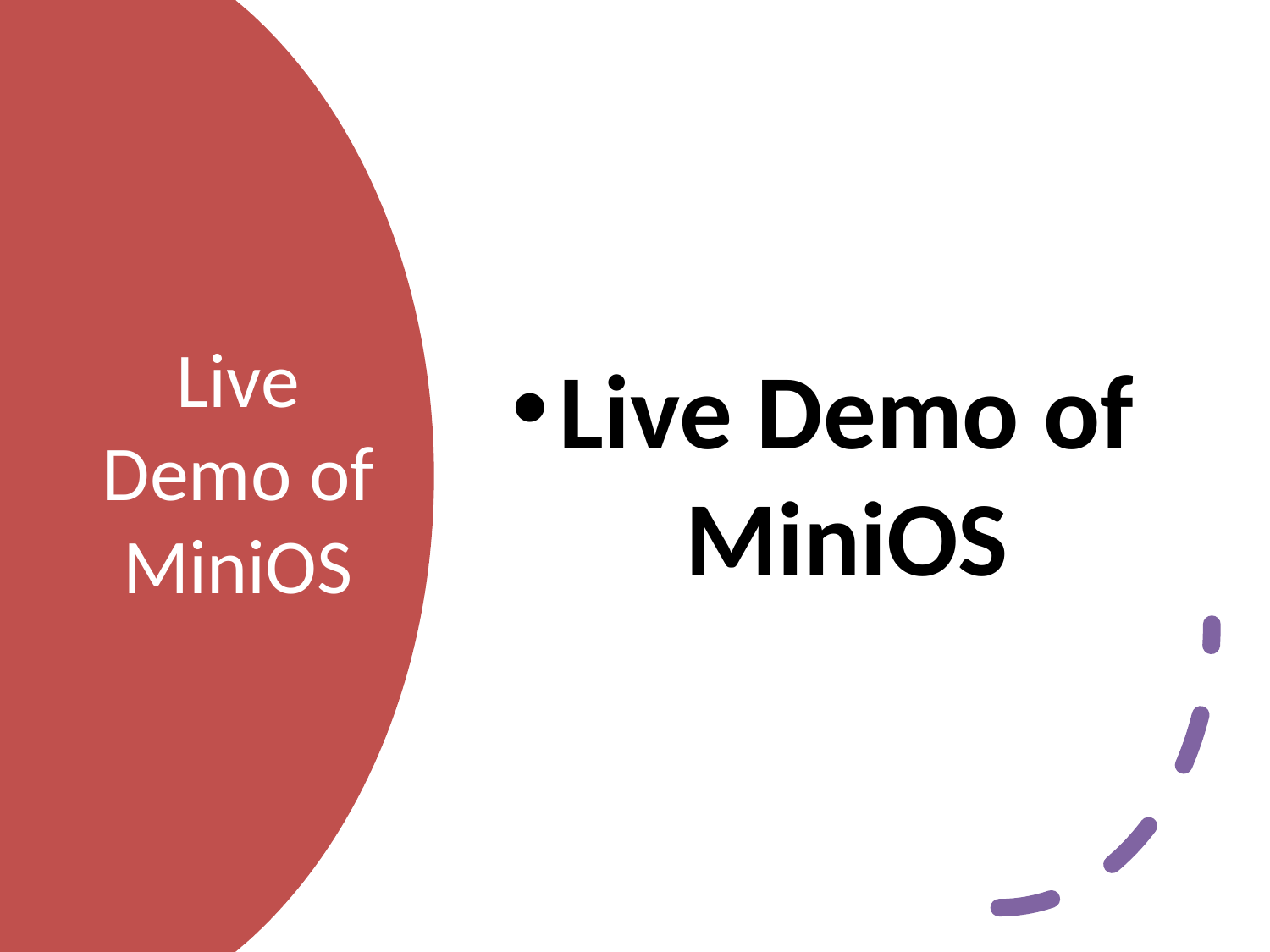

Live Demo of MiniOS
# Live Demo of MiniOS